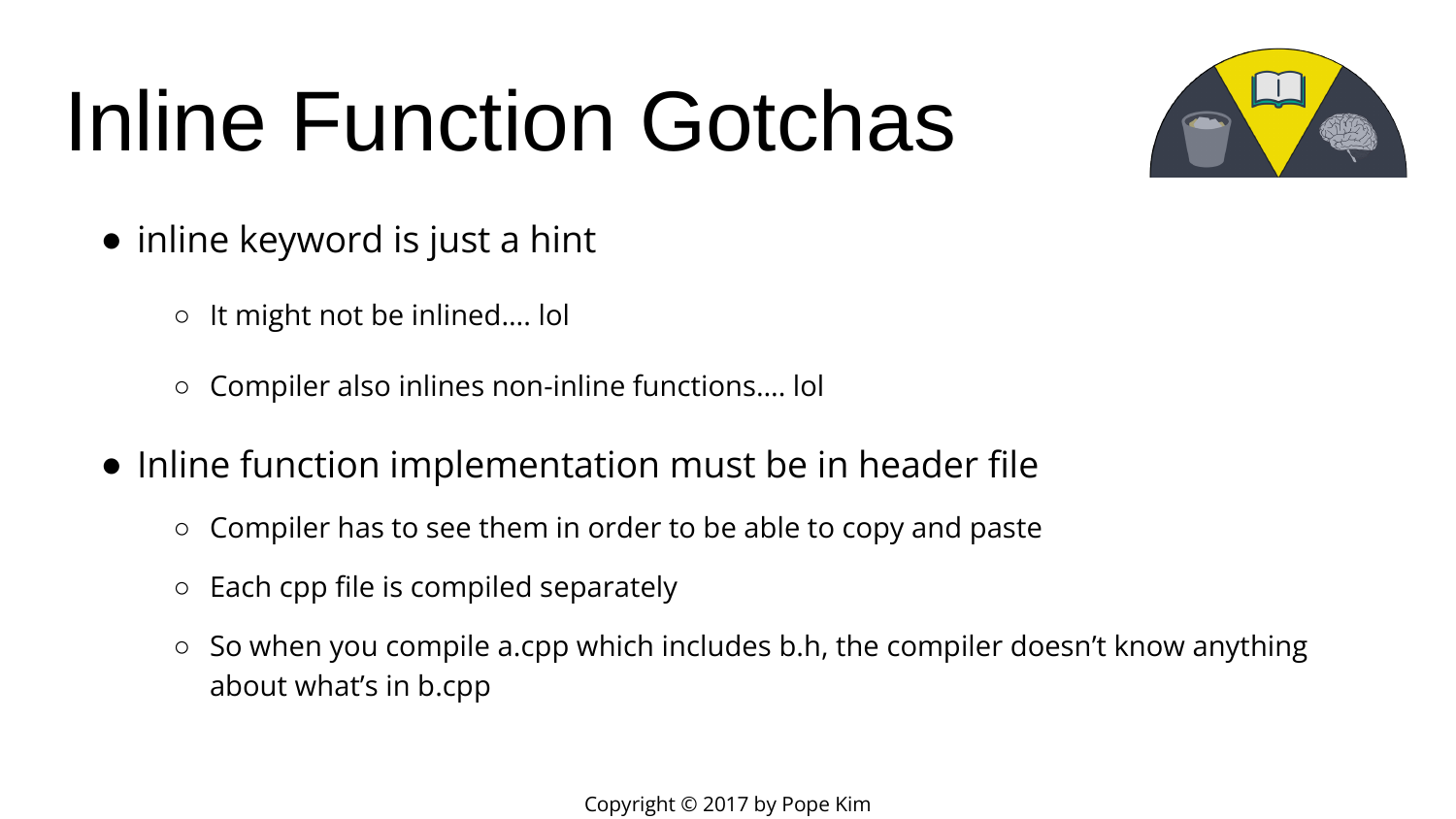

# Inline Function Gotchas
inline keyword is just a hint
It might not be inlined…. lol
Compiler also inlines non-inline functions…. lol
Inline function implementation must be in header file
Compiler has to see them in order to be able to copy and paste
Each cpp file is compiled separately
So when you compile a.cpp which includes b.h, the compiler doesn’t know anything about what’s in b.cpp